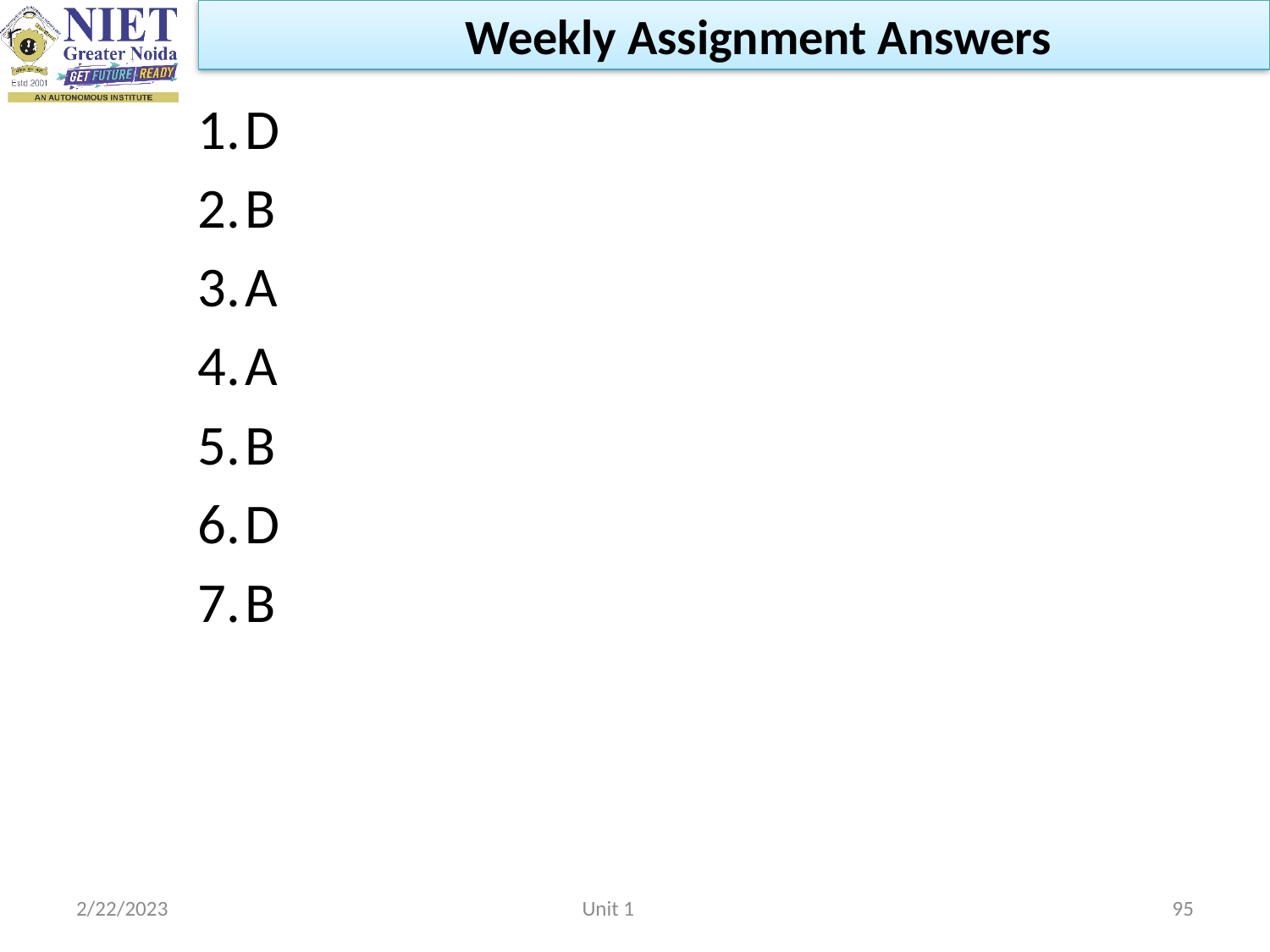

Weekly Assignment Answers
#
D
B
A
A
B
D
B

2/22/2023
Unit 1
95